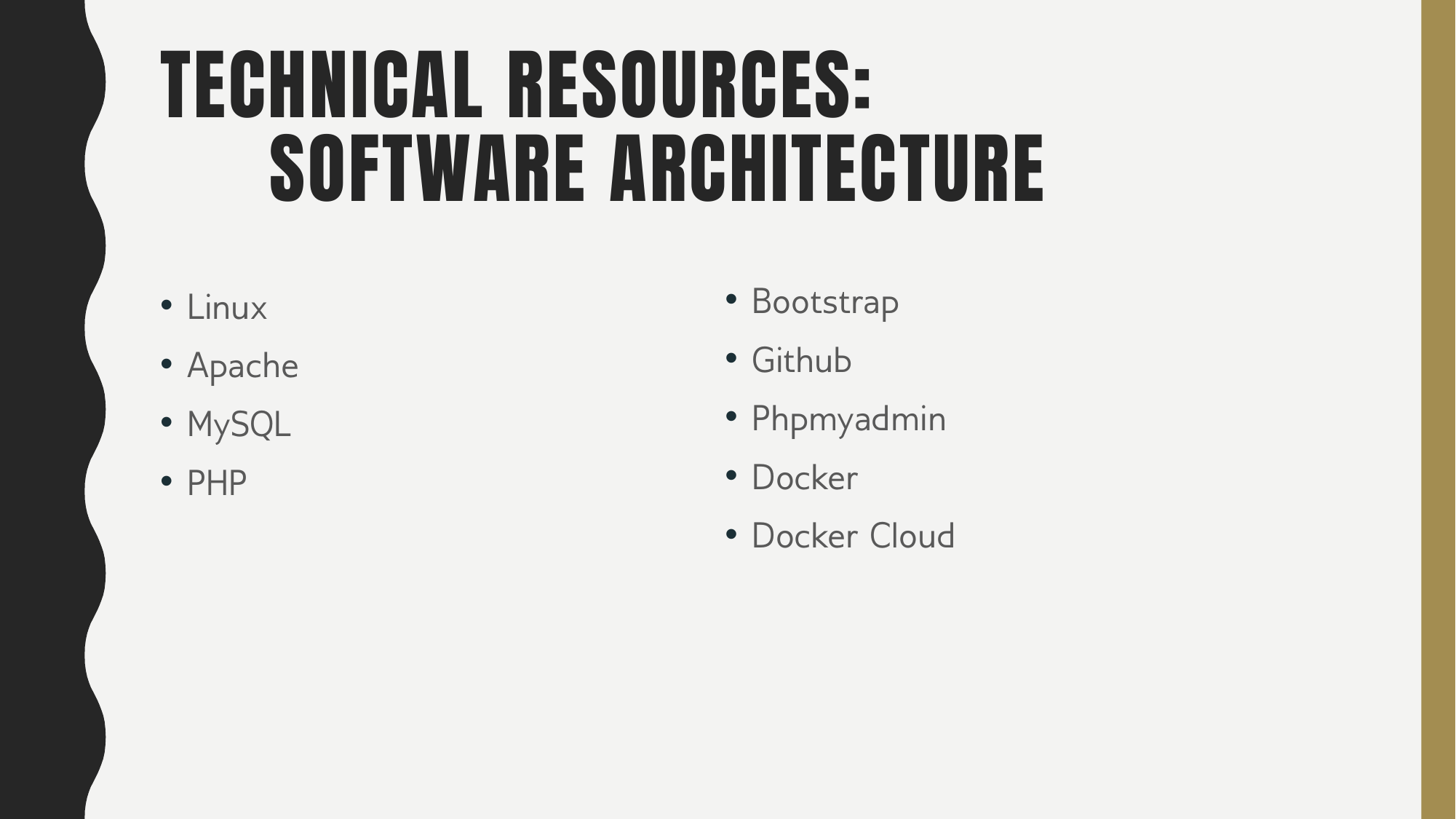

# Technical resources: software architecture
Bootstrap
Github
Phpmyadmin
Docker
Docker Cloud

Linux
Apache
MySQL
PHP